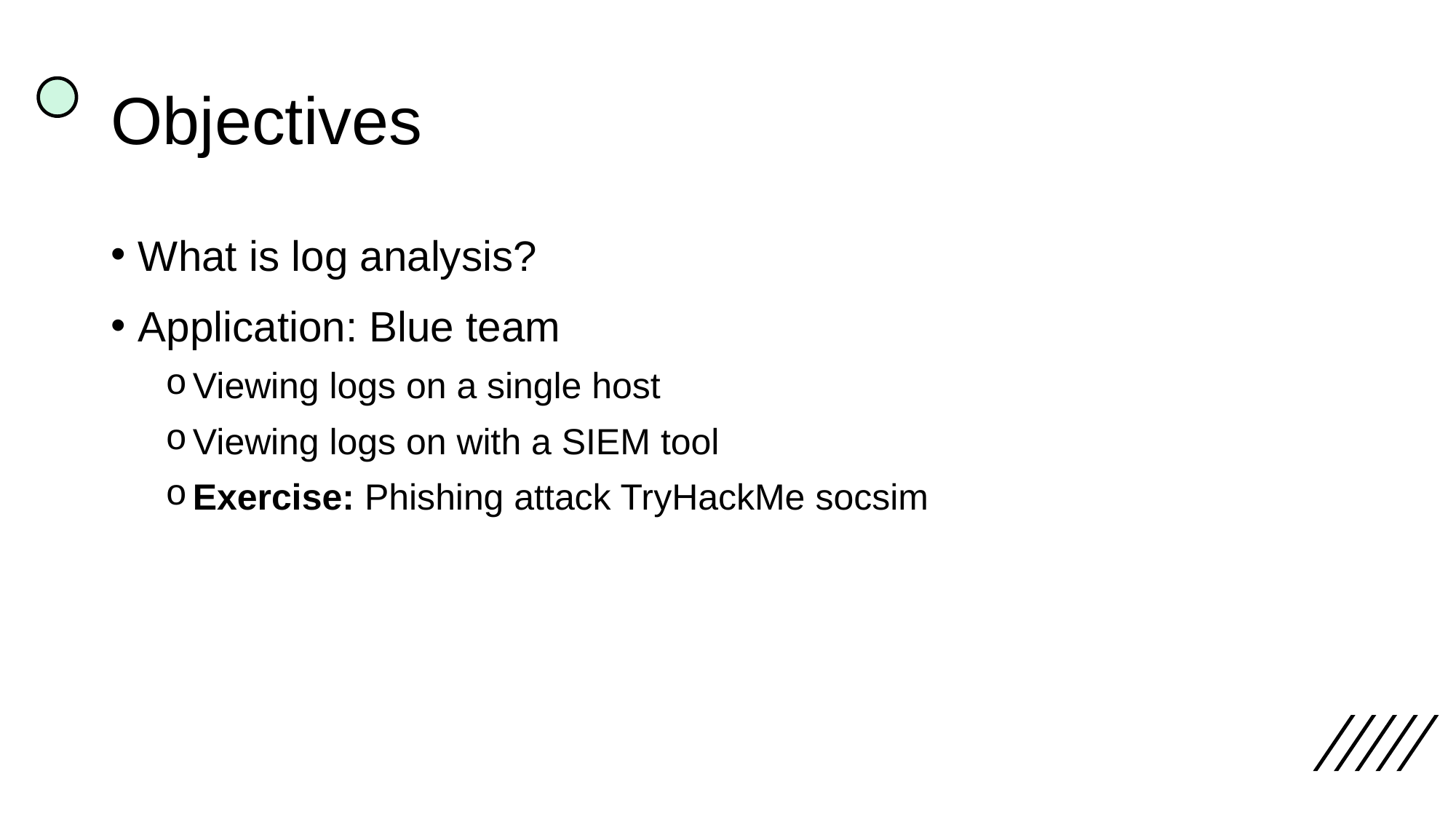

# Objectives
What is log analysis?
Application: Blue team
Viewing logs on a single host
Viewing logs on with a SIEM tool
Exercise: Phishing attack TryHackMe socsim